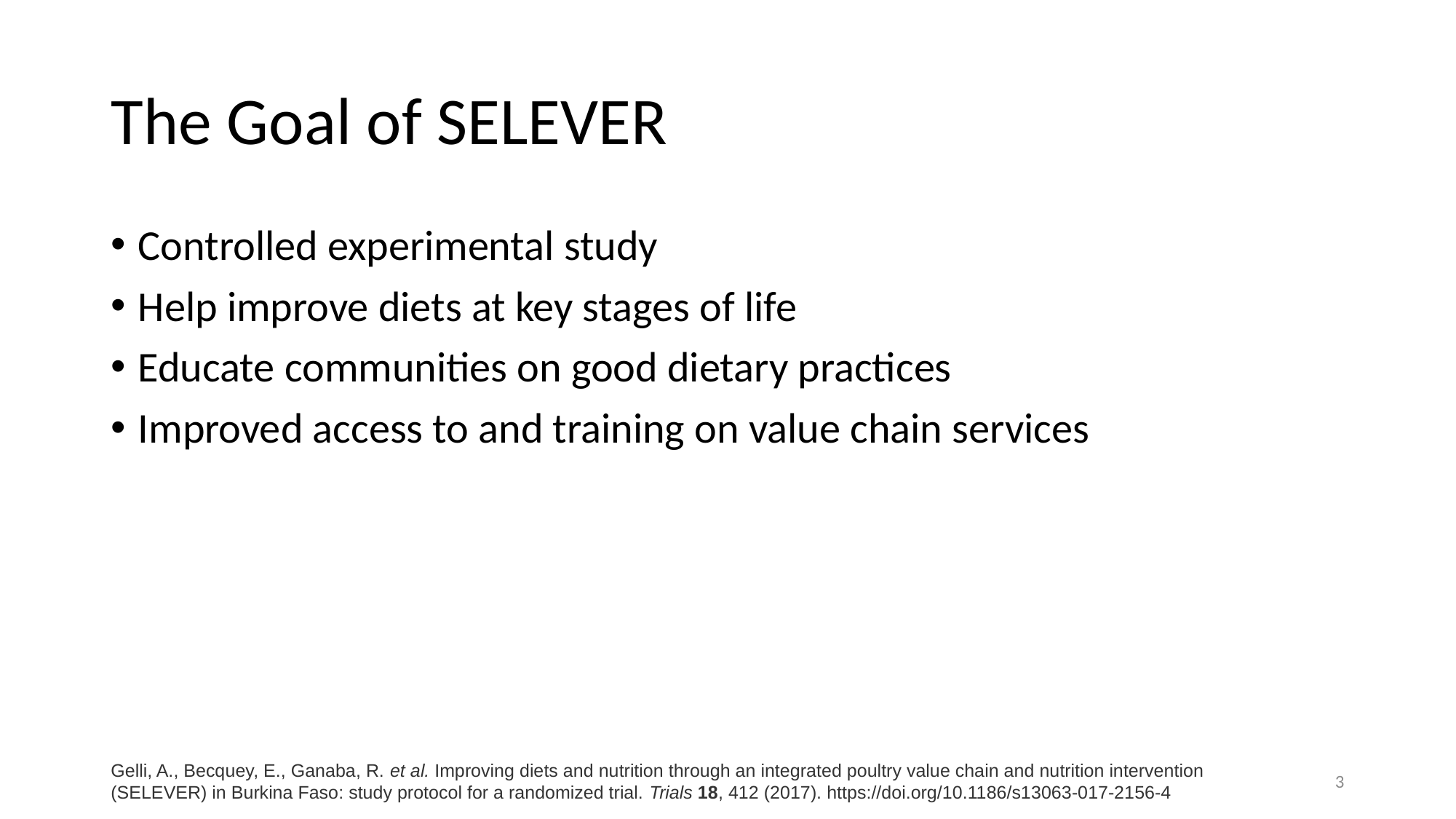

# The Goal of SELEVER
Controlled experimental study
Help improve diets at key stages of life
Educate communities on good dietary practices
Improved access to and training on value chain services
Gelli, A., Becquey, E., Ganaba, R. et al. Improving diets and nutrition through an integrated poultry value chain and nutrition intervention (SELEVER) in Burkina Faso: study protocol for a randomized trial. Trials 18, 412 (2017). https://doi.org/10.1186/s13063-017-2156-4
3